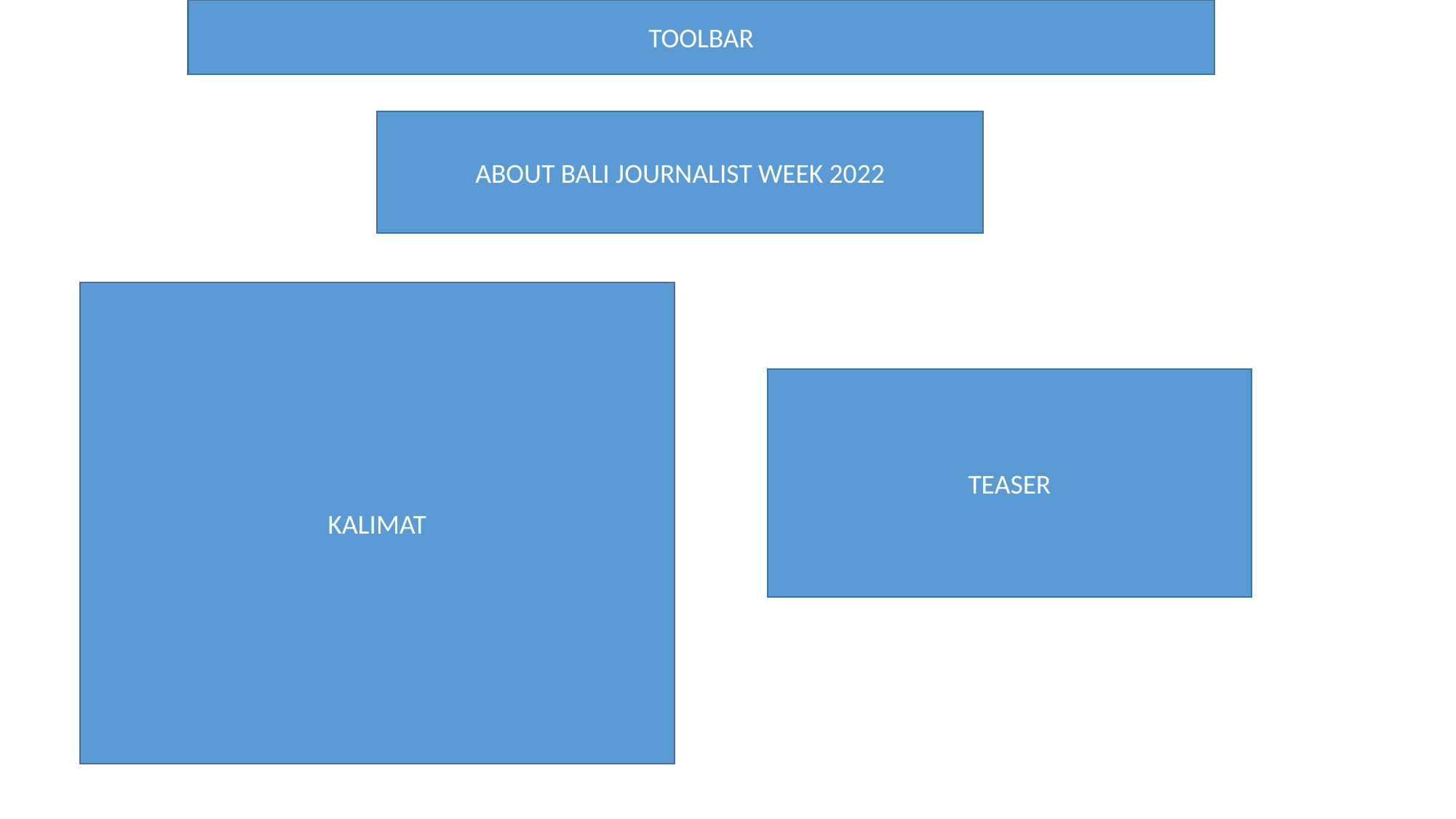

TOOLBAR
ABOUT BALI JOURNALIST WEEK 2022
KALIMAT
TEASER